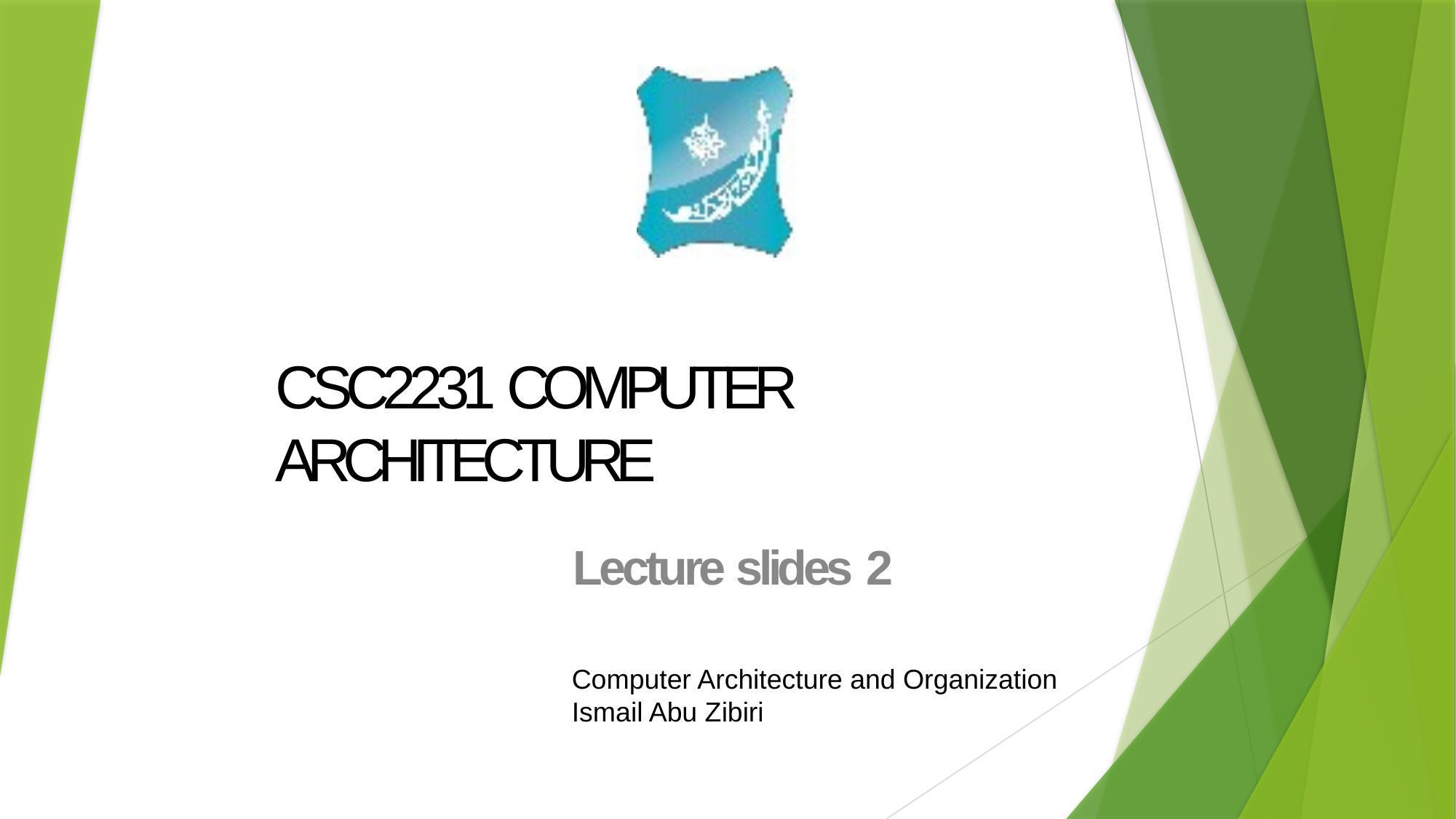

CSC2231 COMPUTER ARCHITECTURE
Lecture slides 2

Computer Architecture and Organization
Ismail Abu Zibiri